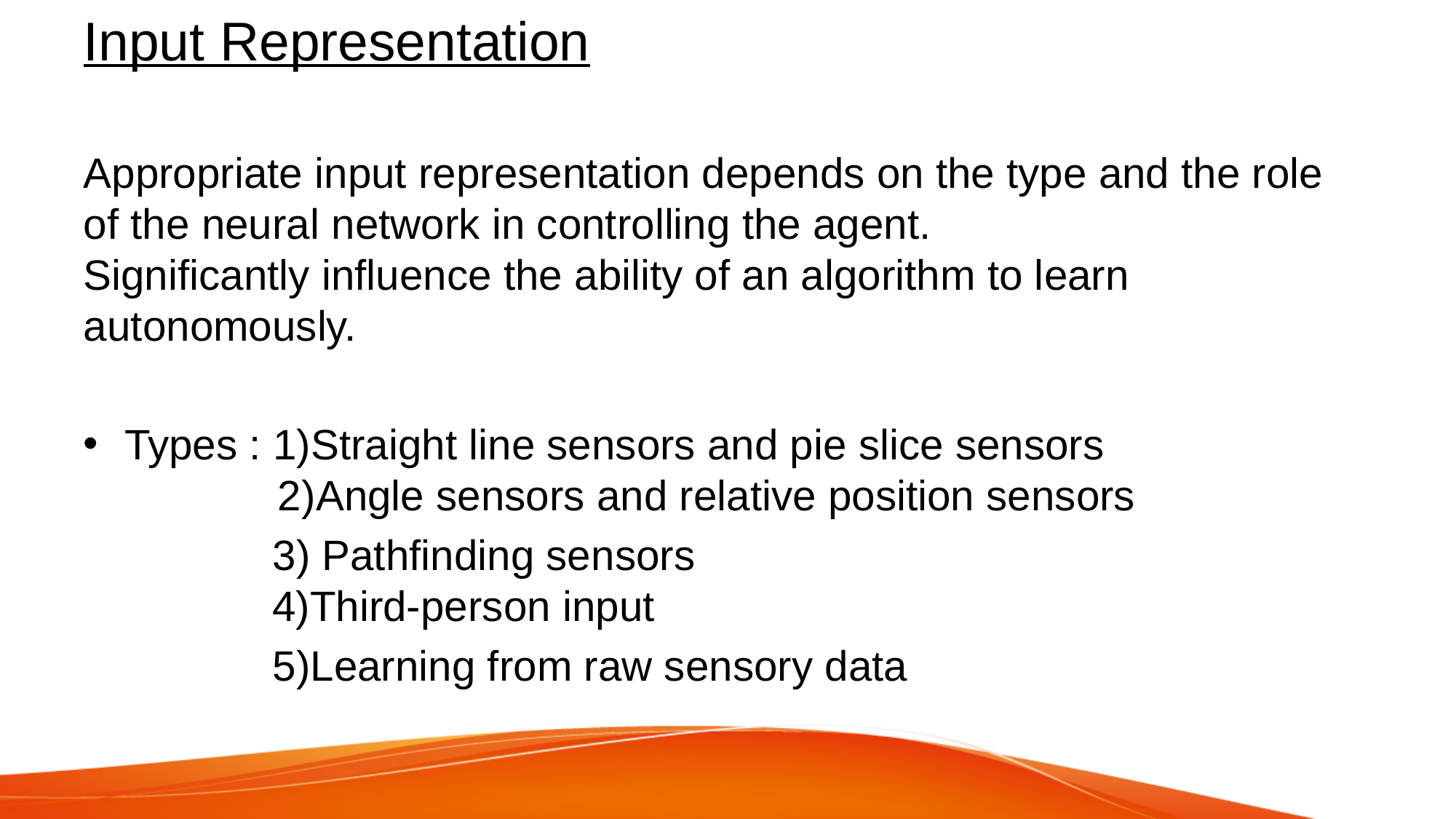

# Input Representation
Appropriate input representation depends on the type and the role of the neural network in controlling the agent.
Significantly influence the ability of an algorithm to learn autonomously.

Types : 1)Straight line sensors and pie slice sensors
             2)Angle sensors and relative position sensors
                3) Pathfinding sensors
                4)Third-person input
                5)Learning from raw sensory data